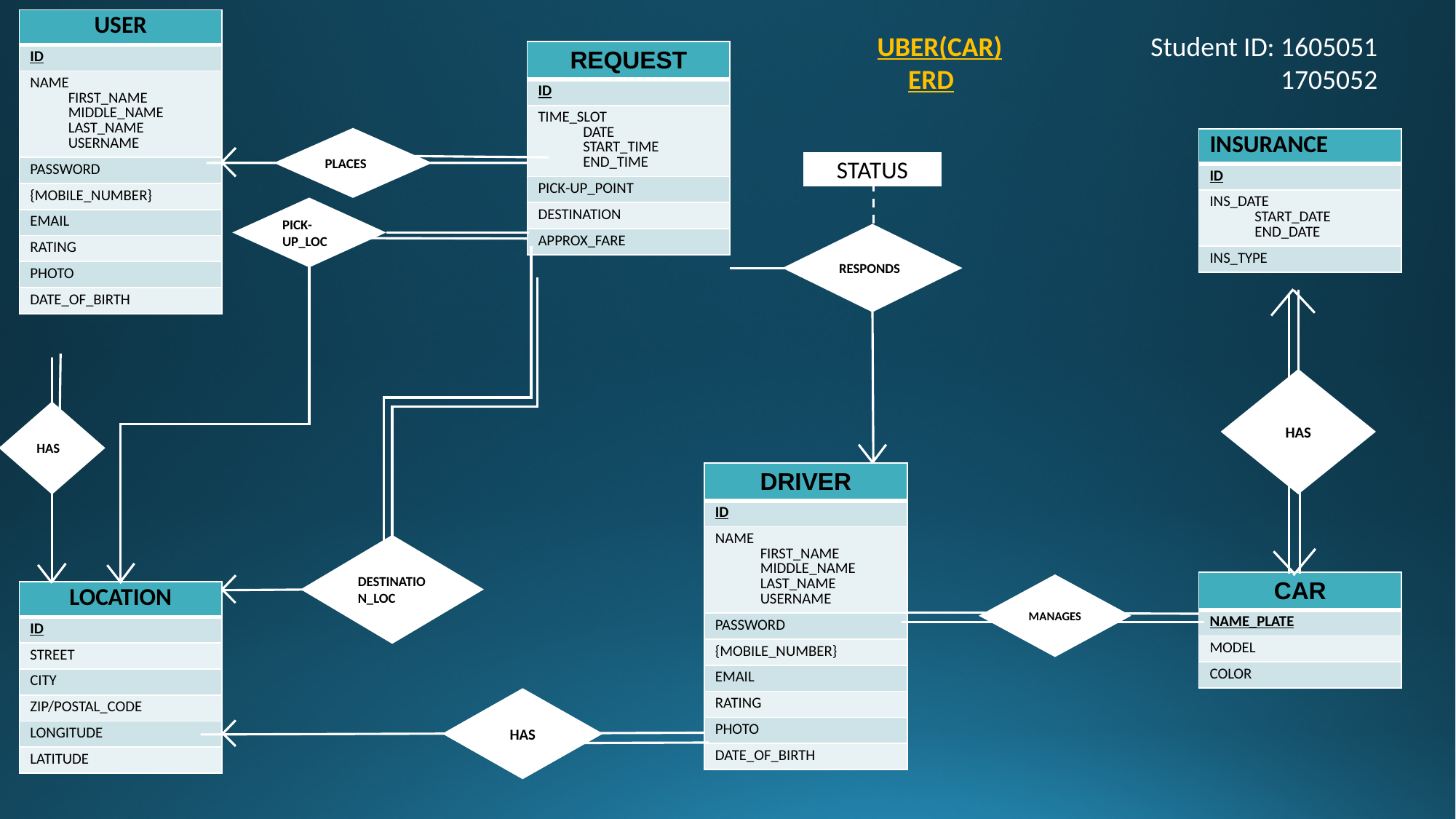

| USER |
| --- |
| ID |
| NAME FIRST\_NAME MIDDLE\_NAME LAST\_NAME USERNAME |
| PASSWORD |
| {MOBILE\_NUMBER} |
| EMAIL |
| RATING |
| PHOTO |
| DATE\_OF\_BIRTH |
UBER(CAR)                        Student ID: 1605051
     ERD                                                     1705052
| REQUEST |
| --- |
| ID |
| TIME\_SLOT DATE START\_TIME END\_TIME |
| PICK-UP\_POINT |
| DESTINATION |
| APPROX\_FARE |
PLACES
| INSURANCE |
| --- |
| ID |
| INS\_DATE START\_DATE END\_DATE |
| INS\_TYPE |
STATUS
PICK-UP_LOC
RESPONDS
HAS
HAS
| DRIVER |
| --- |
| ID |
| NAME FIRST\_NAME MIDDLE\_NAME LAST\_NAME USERNAME |
| PASSWORD |
| {MOBILE\_NUMBER} |
| EMAIL |
| RATING |
| PHOTO |
| DATE\_OF\_BIRTH |
DESTINATION_LOC
| CAR |
| --- |
| NAME\_PLATE |
| MODEL |
| COLOR |
MANAGES
| LOCATION |
| --- |
| ID |
| STREET |
| CITY |
| ZIP/POSTAL\_CODE |
| LONGITUDE |
| LATITUDE |
HAS